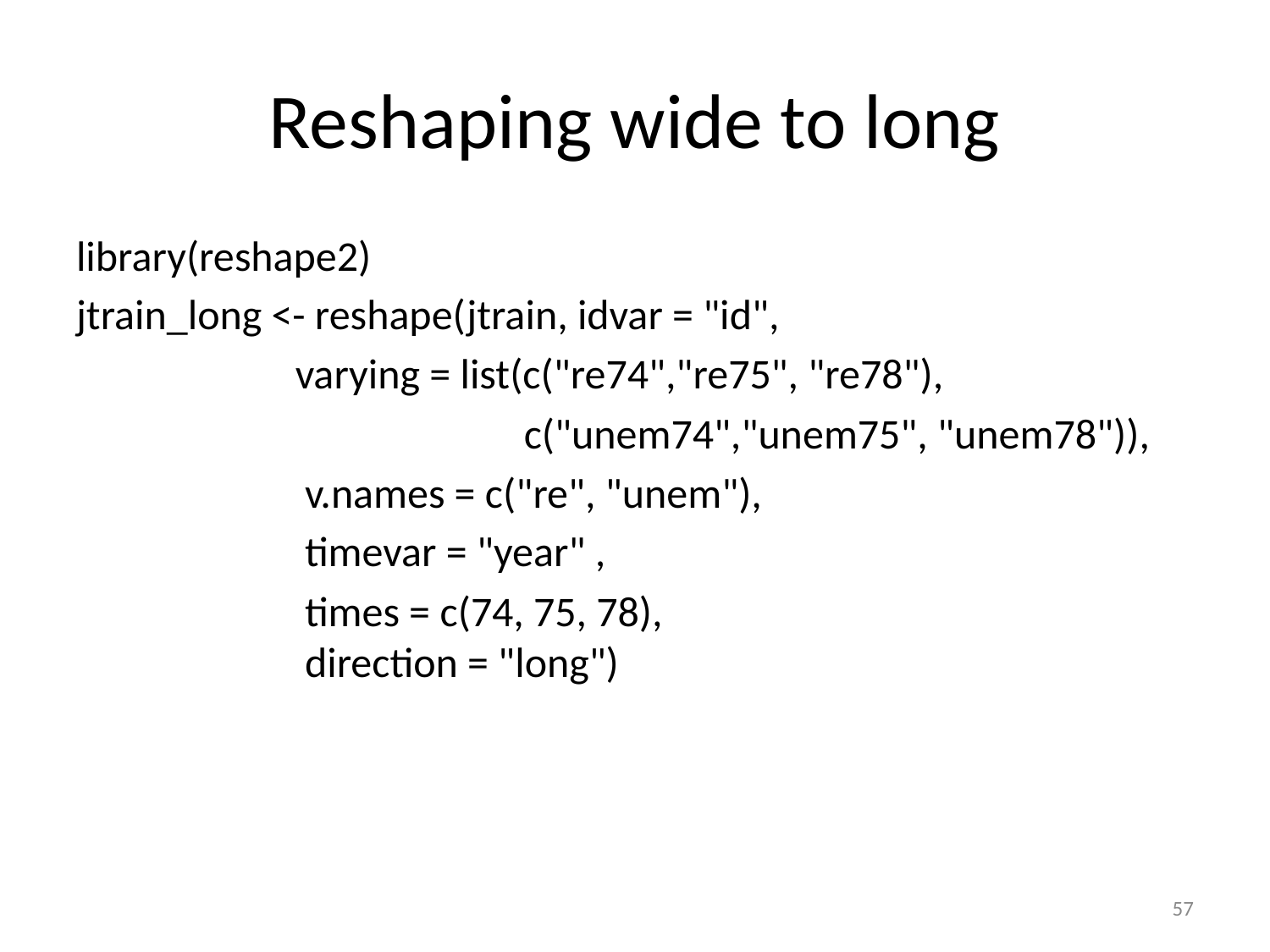

# Reshaping wide to long
library(reshape2)
jtrain_long <- reshape(jtrain, idvar = "id",
                       varying = list(c("re74","re75", "re78"),
                                               c("unem74","unem75", "unem78")),
                        v.names = c("re", "unem"),
                        timevar = "year" ,
                        times = c(74, 75, 78),
                        direction = "long")
57